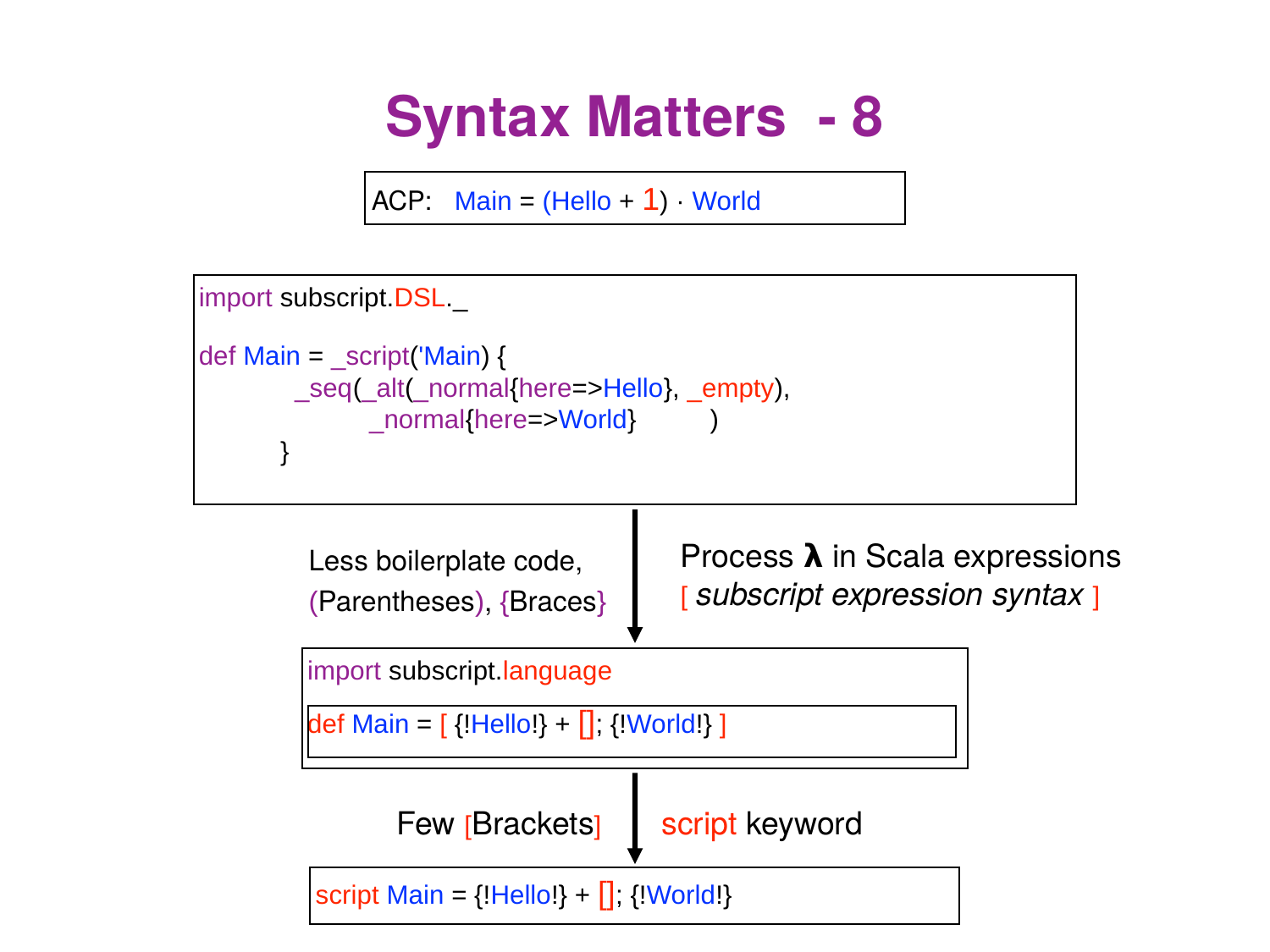

# Syntax Matters  - 8
ACP:   Main = (Hello + 1) · World
import subscript.DSL._
def Main = _script('Main) {
             _seq(_alt(_normal{here=>Hello}, _empty),
                       _normal{here=>World}          )
           }

Process 𝝺 in Scala expressions
[ subscript expression syntax ]
Less boilerplate code,
(Parentheses), {Braces}
import subscript.language
def Main = [ {!Hello!} + []; {!World!} ]

Few [Brackets]
script keyword
script Main = {!Hello!} + []; {!World!}
38